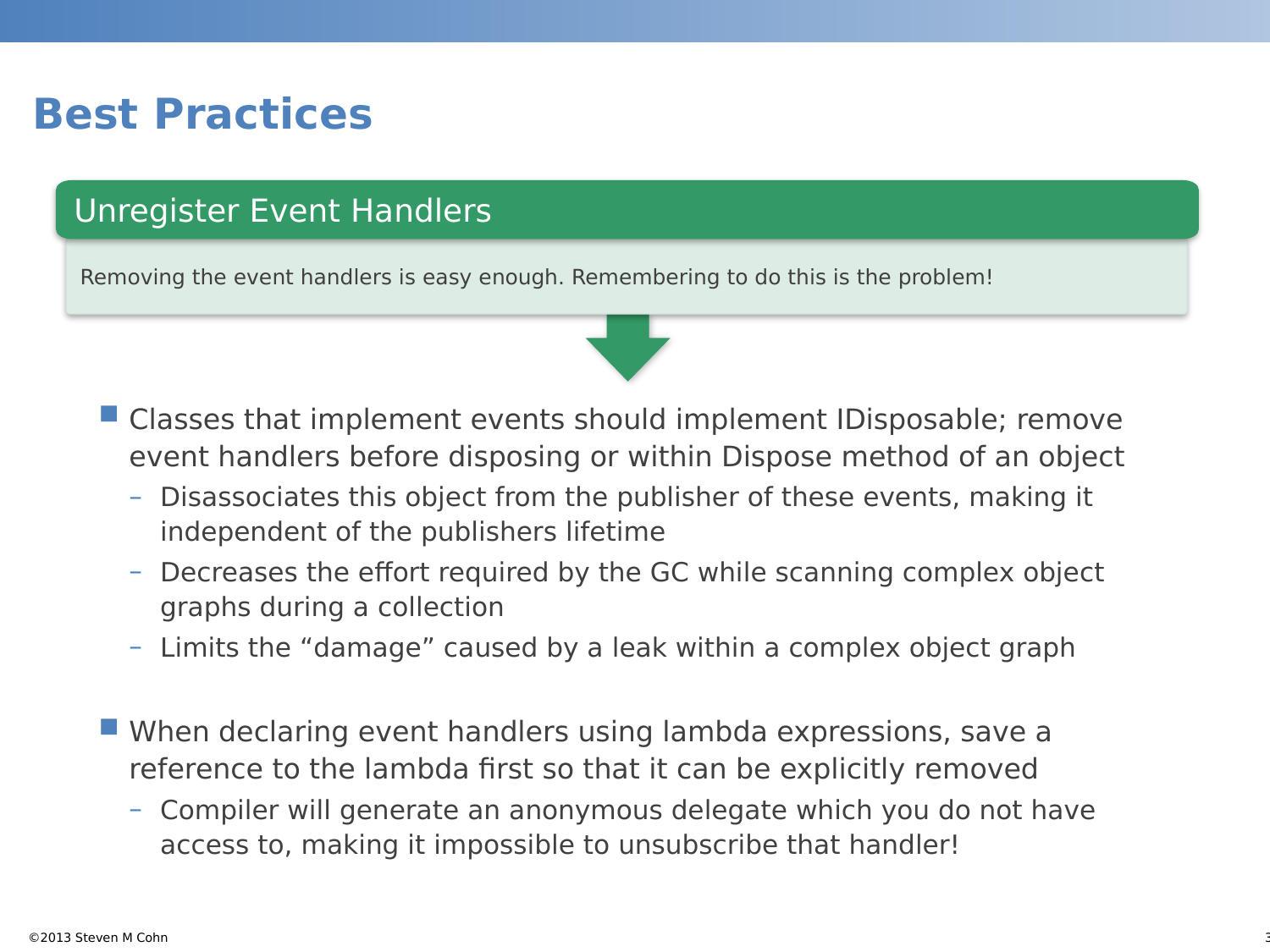

# Best Practices
Removing the event handlers is easy enough. Remembering to do this is the problem!

Unregister Event Handlers

Classes that implement events should implement IDisposable; remove event handlers before disposing or within Dispose method of an object
Disassociates this object from the publisher of these events, making it independent of the publishers lifetime
Decreases the effort required by the GC while scanning complex object graphs during a collection
Limits the “damage” caused by a leak within a complex object graph

When declaring event handlers using lambda expressions, save a reference to the lambda first so that it can be explicitly removed
Compiler will generate an anonymous delegate which you do not have access to, making it impossible to unsubscribe that handler!